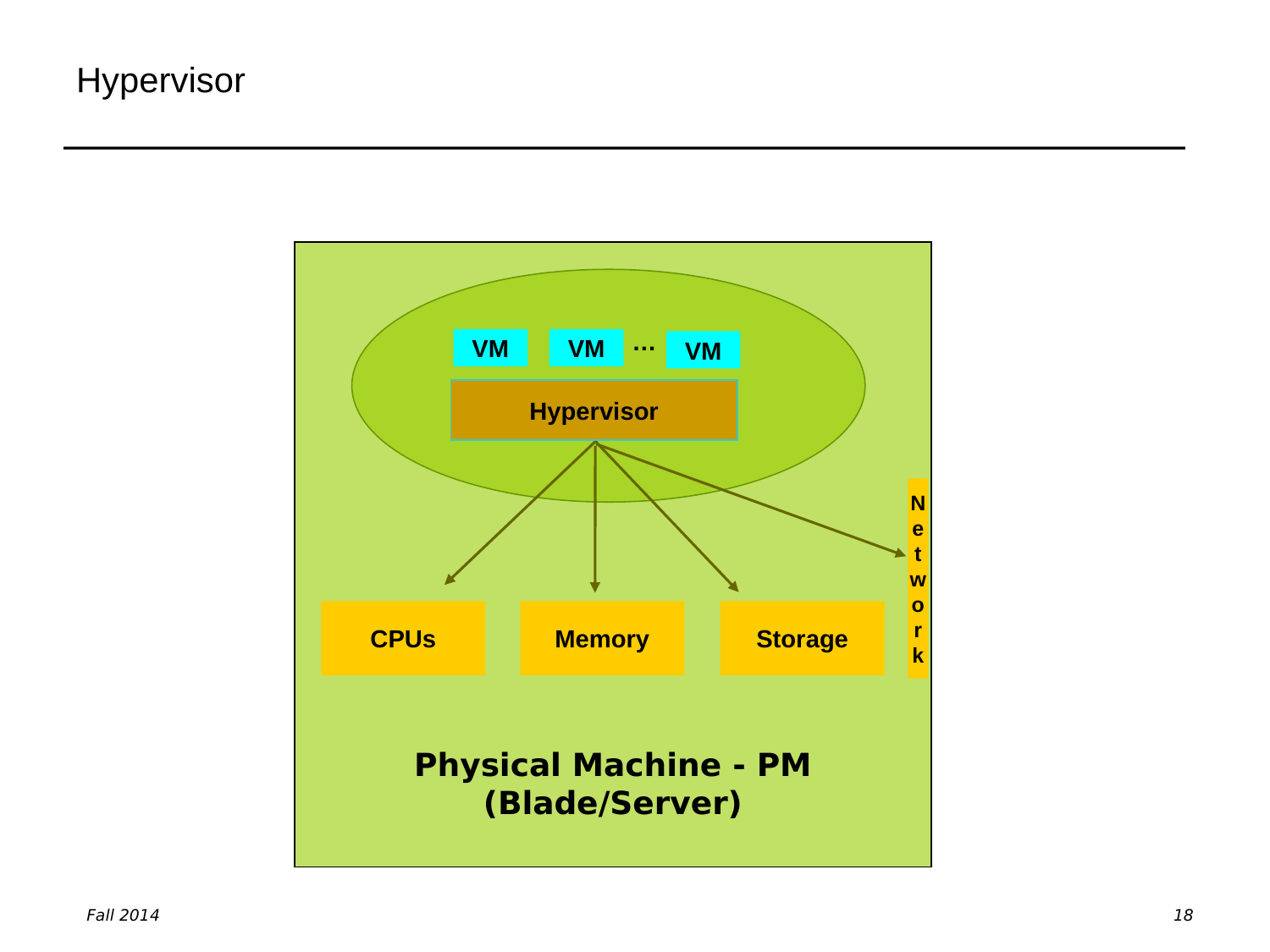

# Hypervisor

Physical Machine - PM
(Blade/Server)

…
…
VM
VM
VM

Hypervisor
Hypervisor
Hypervisor
Hypervisor
Hypervisor

N
e
t
w
o
r
k

CPUs
Memory
Storage
18